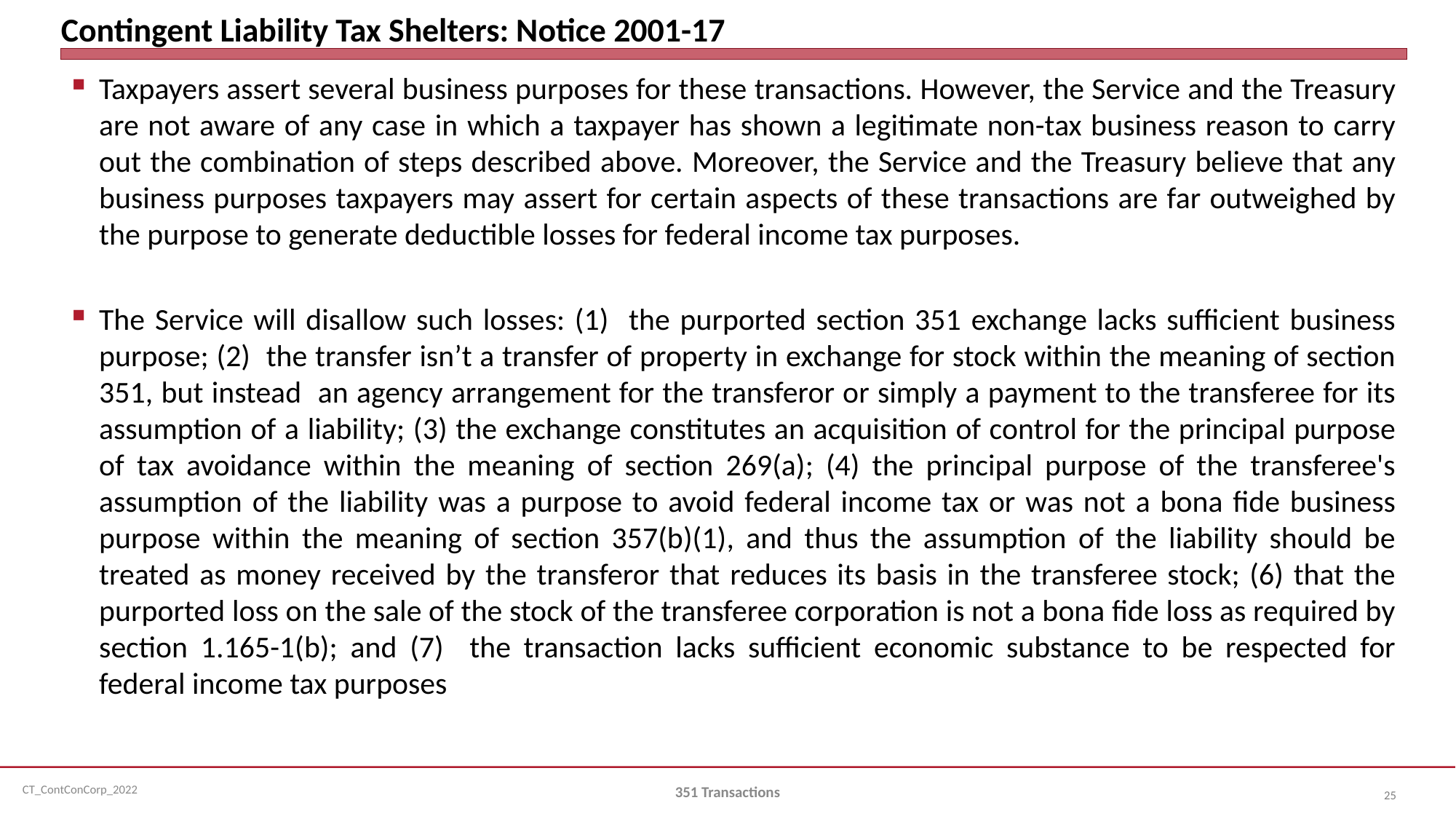

# Contingent Liability Tax Shelters: Notice 2001-17
Taxpayers assert several business purposes for these transactions. However, the Service and the Treasury are not aware of any case in which a taxpayer has shown a legitimate non-tax business reason to carry out the combination of steps described above. Moreover, the Service and the Treasury believe that any business purposes taxpayers may assert for certain aspects of these transactions are far outweighed by the purpose to generate deductible losses for federal income tax purposes.

The Service will disallow such losses: (1)  the purported section 351 exchange lacks sufficient business purpose; (2)  the transfer isn’t a transfer of property in exchange for stock within the meaning of section 351, but instead  an agency arrangement for the transferor or simply a payment to the transferee for its assumption of a liability; (3) the exchange constitutes an acquisition of control for the principal purpose of tax avoidance within the meaning of section 269(a); (4) the principal purpose of the transferee's assumption of the liability was a purpose to avoid federal income tax or was not a bona fide business purpose within the meaning of section 357(b)(1), and thus the assumption of the liability should be treated as money received by the transferor that reduces its basis in the transferee stock; (6) that the purported loss on the sale of the stock of the transferee corporation is not a bona fide loss as required by section 1.165-1(b); and (7)  the transaction lacks sufficient economic substance to be respected for federal income tax purposes
351 Transactions
25